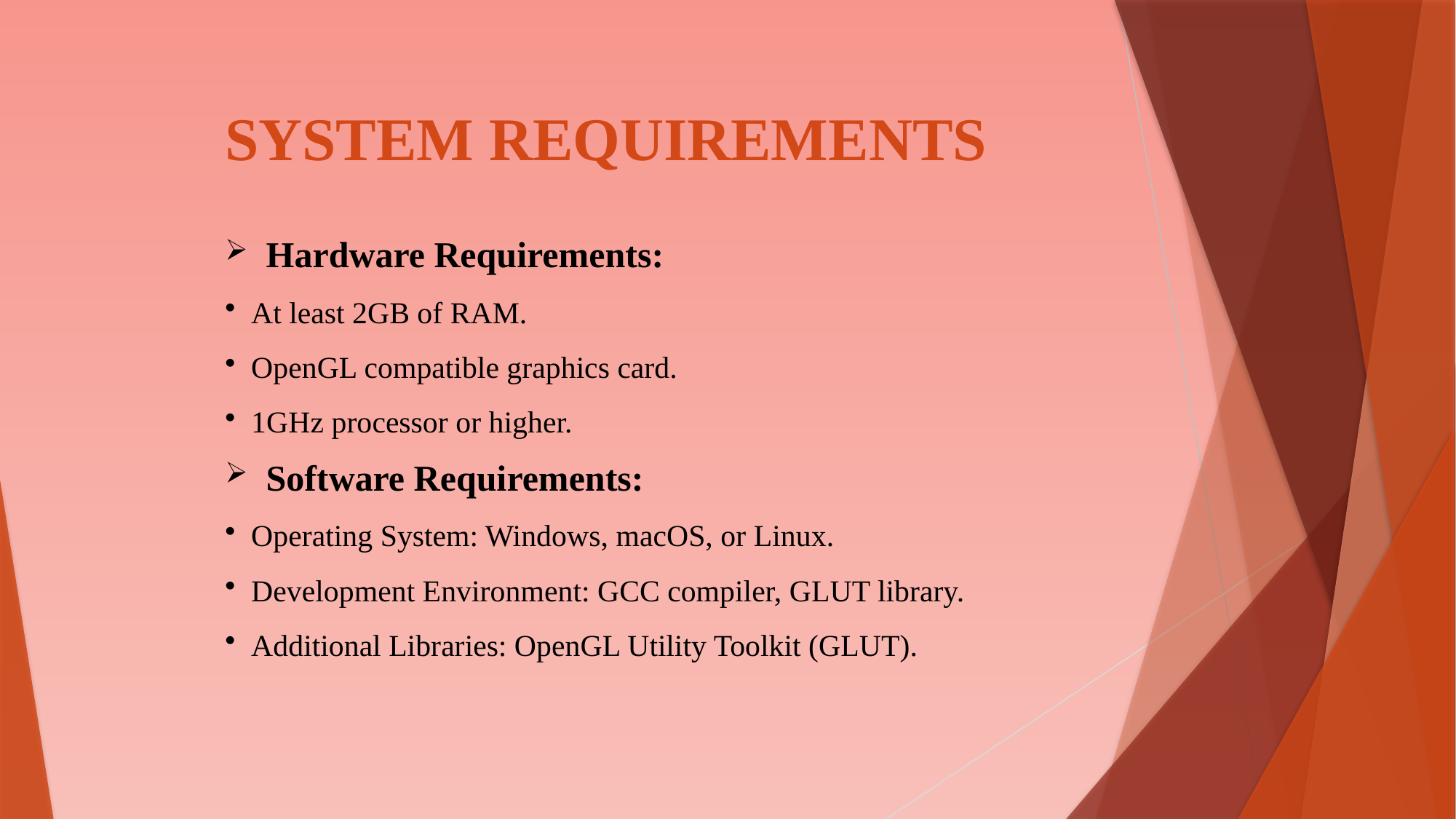

# SYSTEM REQUIREMENTS
Hardware Requirements:
  At least 2GB of RAM.
  OpenGL compatible graphics card.
  1GHz processor or higher.
Software Requirements:
  Operating System: Windows, macOS, or Linux.
  Development Environment: GCC compiler, GLUT library.
  Additional Libraries: OpenGL Utility Toolkit (GLUT).